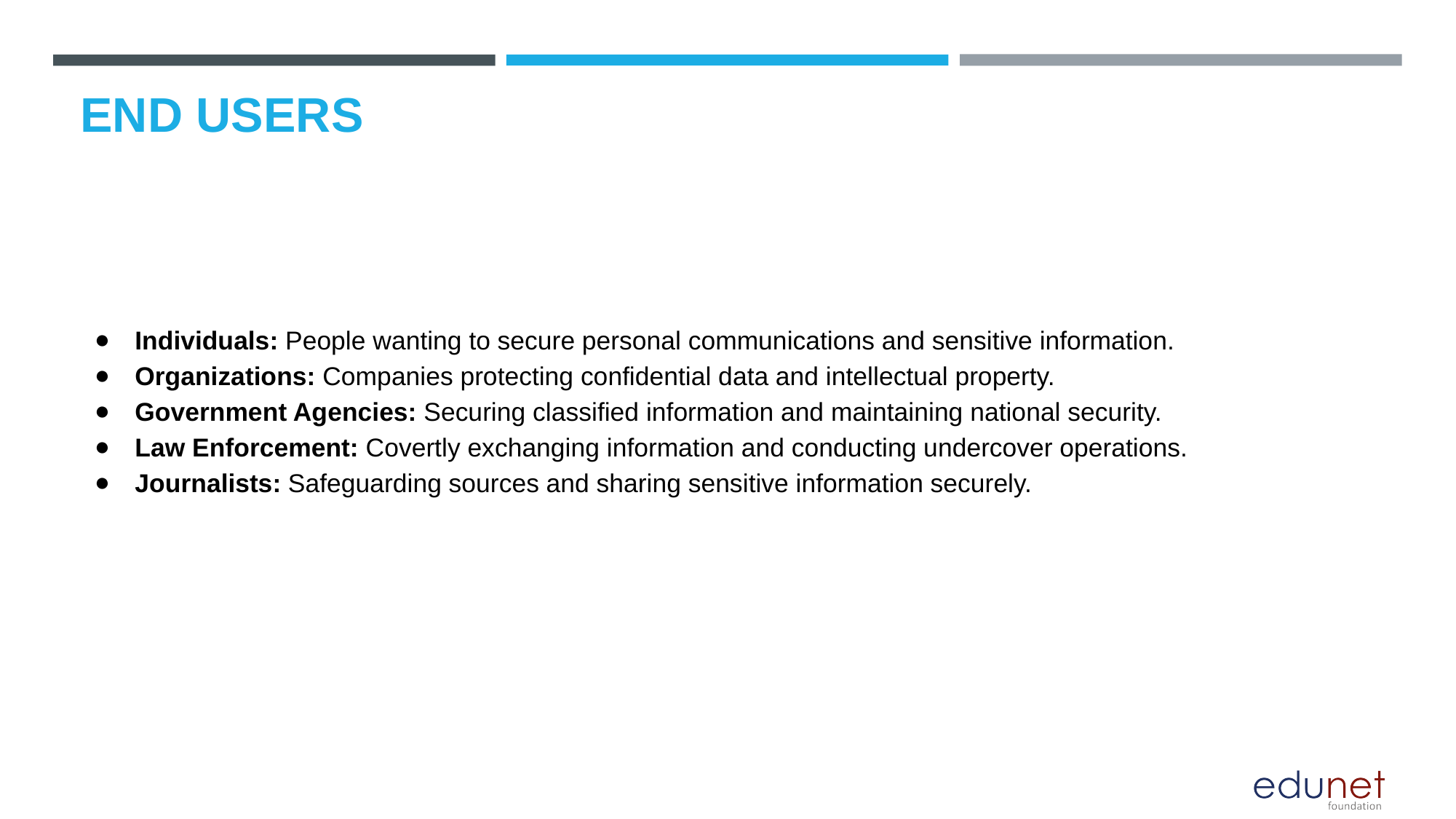

# END USERS
Individuals: People wanting to secure personal communications and sensitive information.
Organizations: Companies protecting confidential data and intellectual property.
Government Agencies: Securing classified information and maintaining national security.
Law Enforcement: Covertly exchanging information and conducting undercover operations.
Journalists: Safeguarding sources and sharing sensitive information securely.